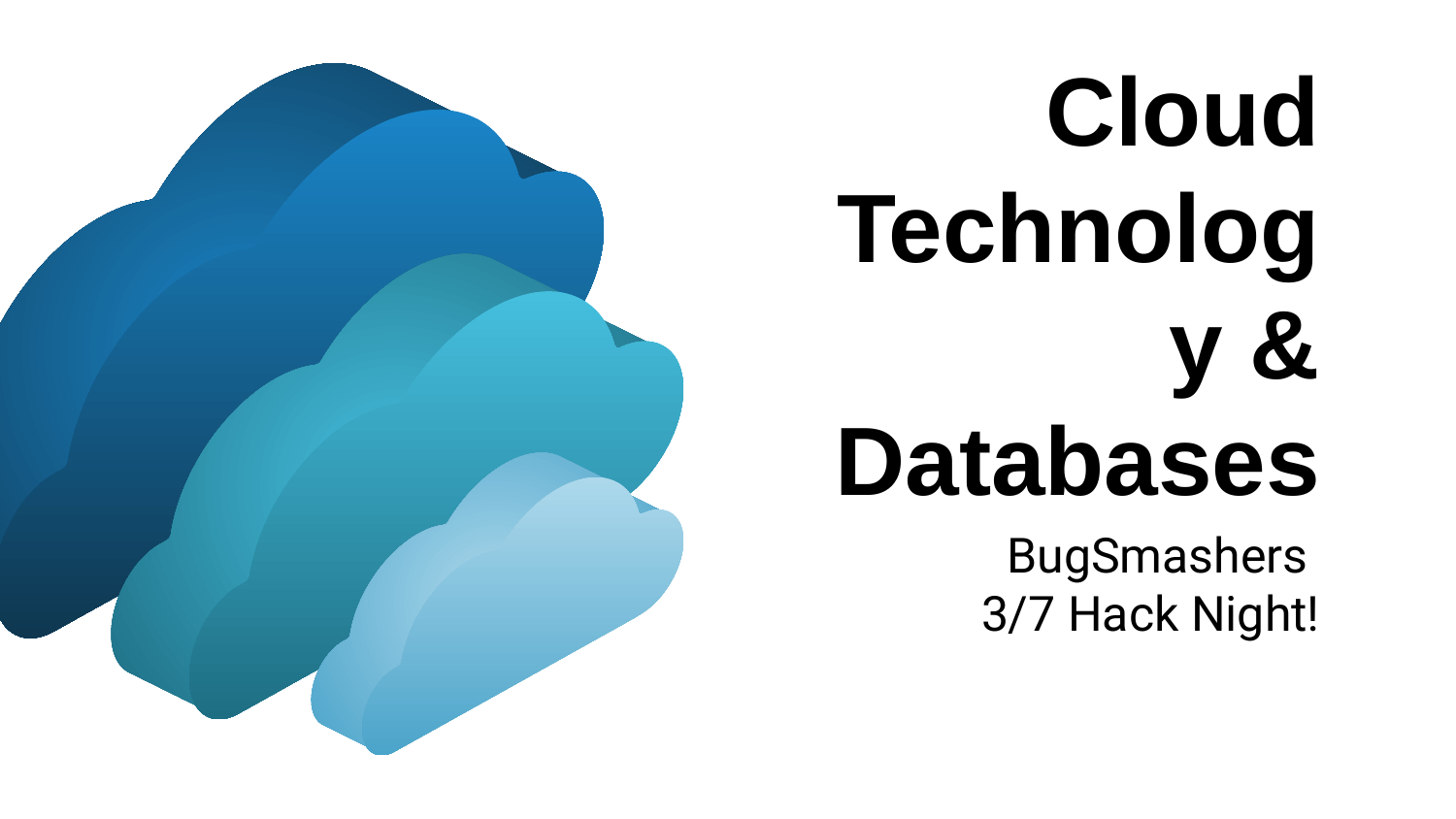

# Cloud Technology & Databases

BugSmashers
3/7 Hack Night!